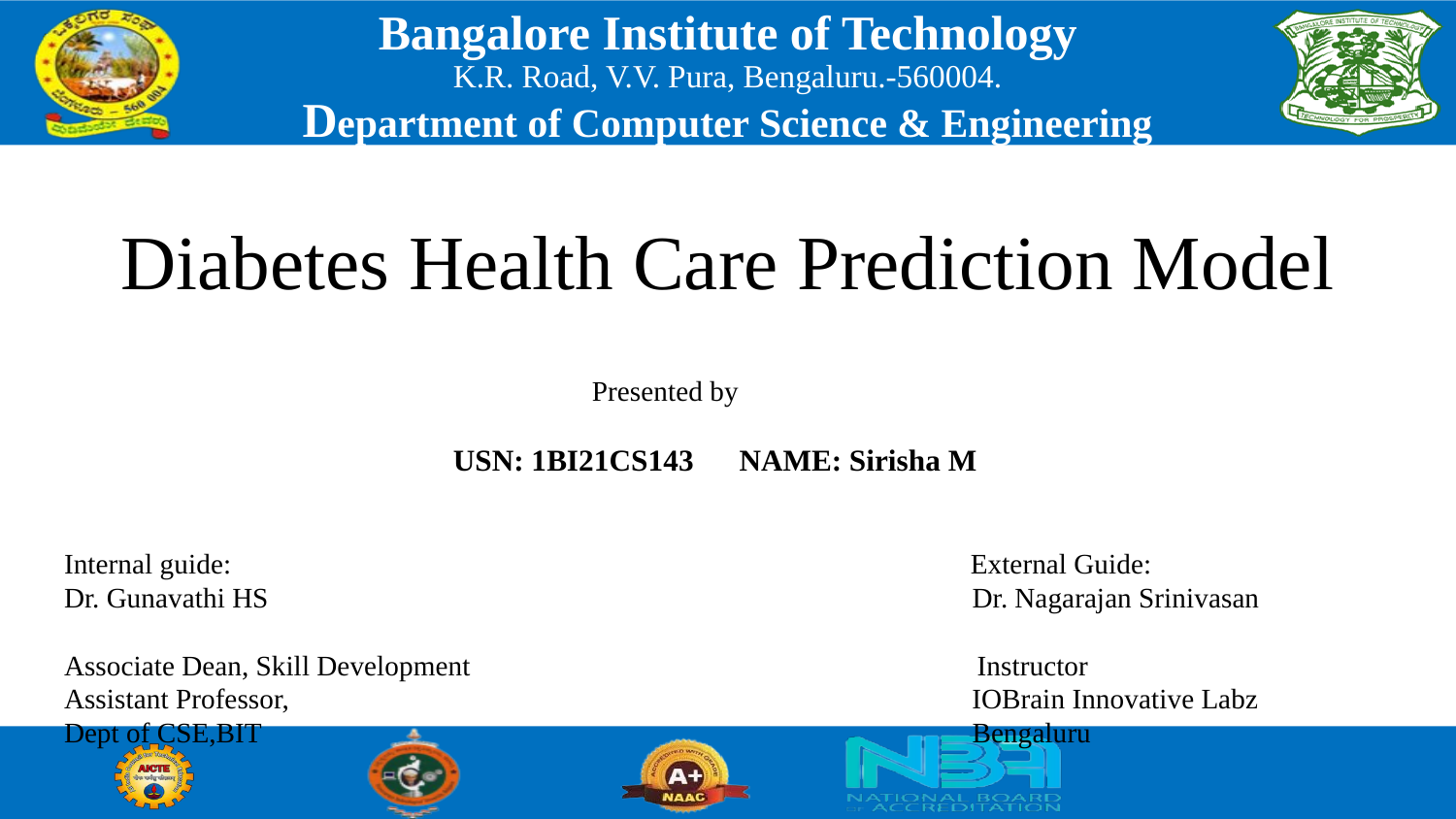

# Diabetes Health Care Prediction Model

                                                                           Presented by

                                                       USN: 1BI21CS143      NAME: Sirisha M

Internal guide:                                                                                                         External Guide:
Dr. Gunavathi HS                                                                                                    Dr. Nagarajan Srinivasan
Associate Dean, Skill Development                                                                        Instructor
Assistant Professor,                                                                                                 IOBrain Innovative Labz
Dept of CSE,BIT                                                                                                     Bengaluru